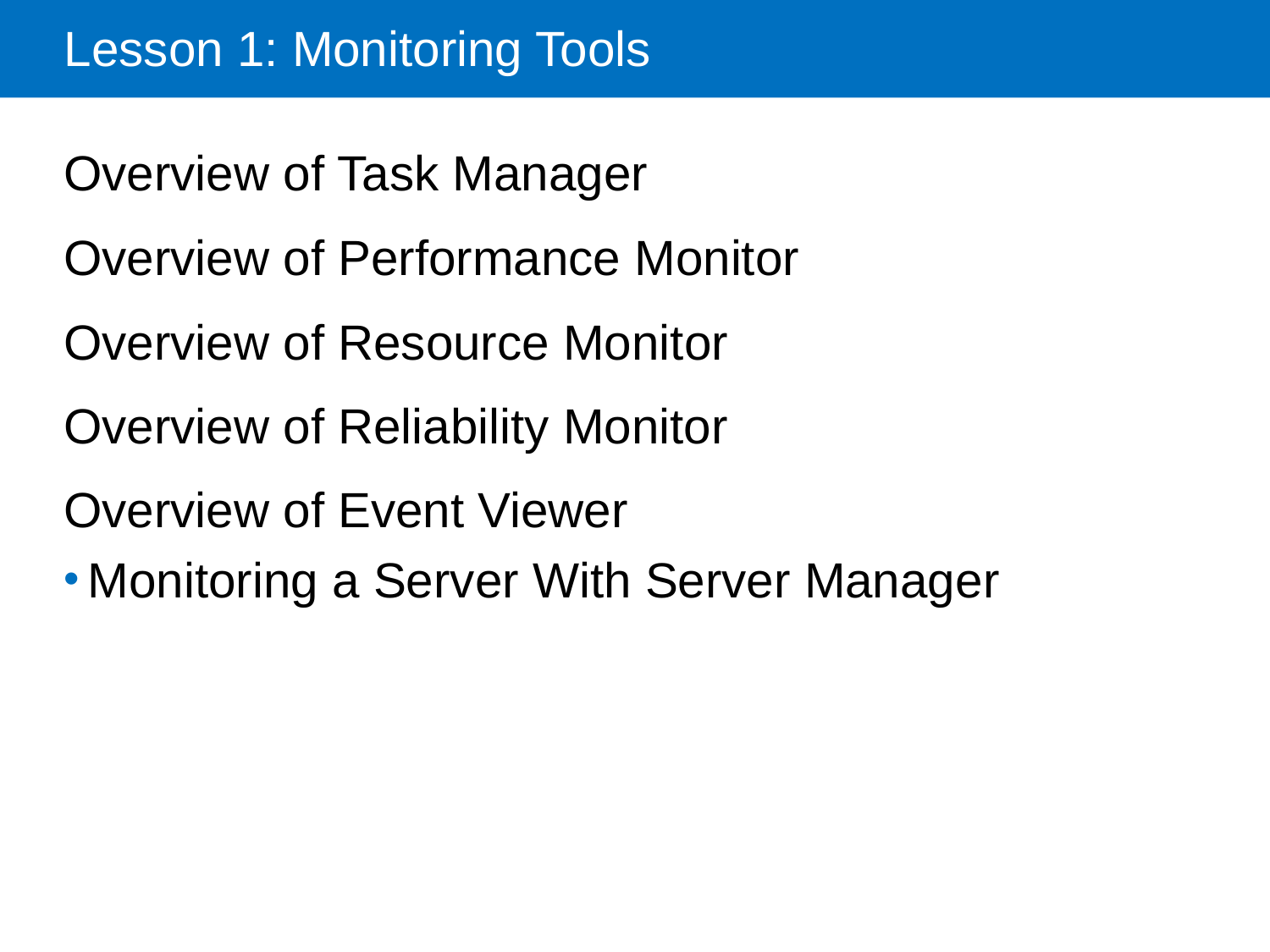

# Lesson 1: Monitoring Tools
Overview of Task Manager
Overview of Performance Monitor
Overview of Resource Monitor
Overview of Reliability Monitor
Overview of Event Viewer
Monitoring a Server With Server Manager